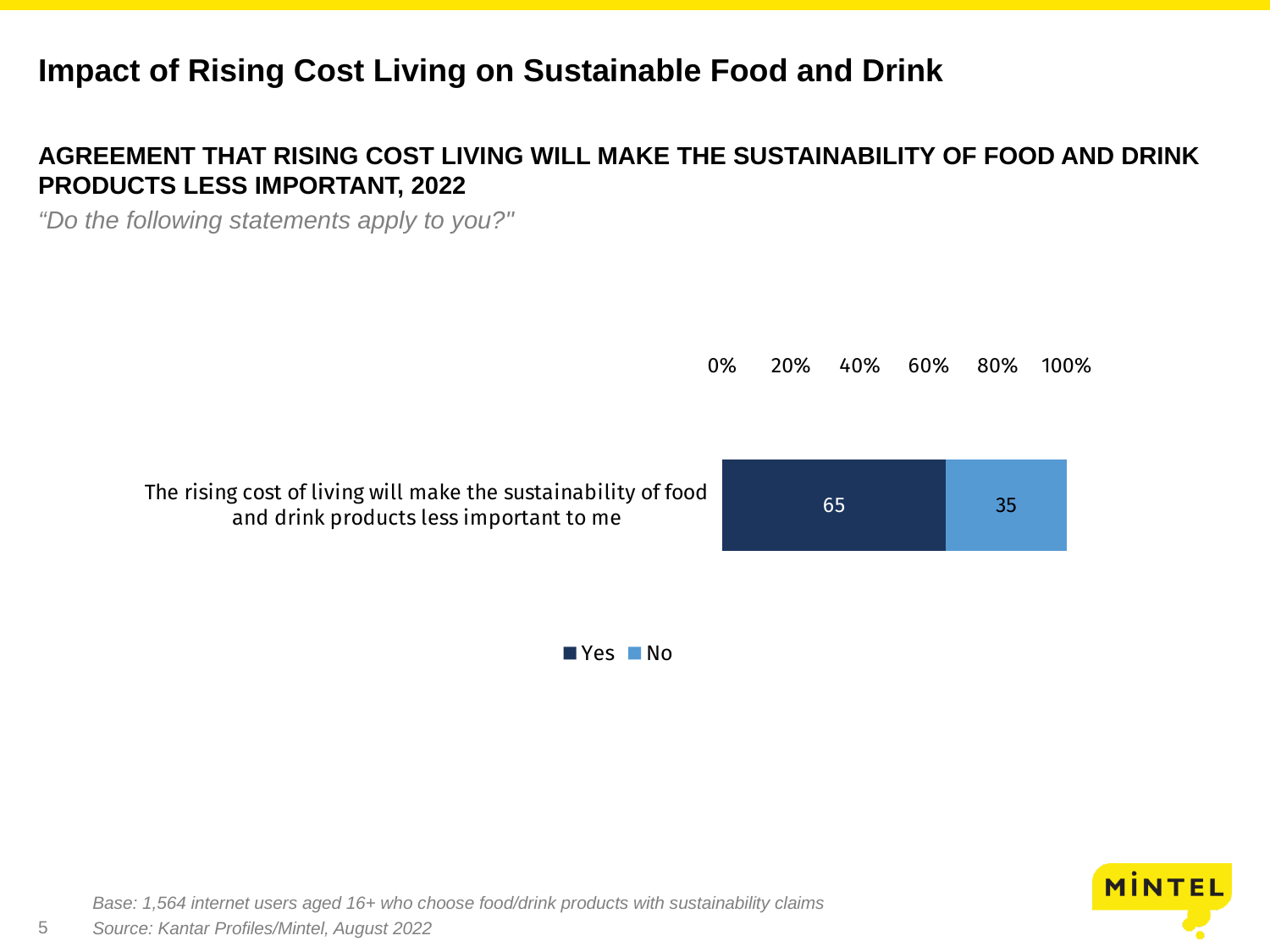

# Impact of Rising Cost Living on Sustainable Food and Drink
Agreement that rising cost living will make the sustainability of food and drink products less important, 2022
“Do the following statements apply to you?"

### Chart

| Category | Yes | No |
|---|---|---|
| The rising cost of living will make the sustainability of food and drink products less important to me | 65.0 | 35.0 |
Base: 1,564 internet users aged 16+ who choose food/drink products with sustainability claims
Source: Kantar Profiles/Mintel, August 2022